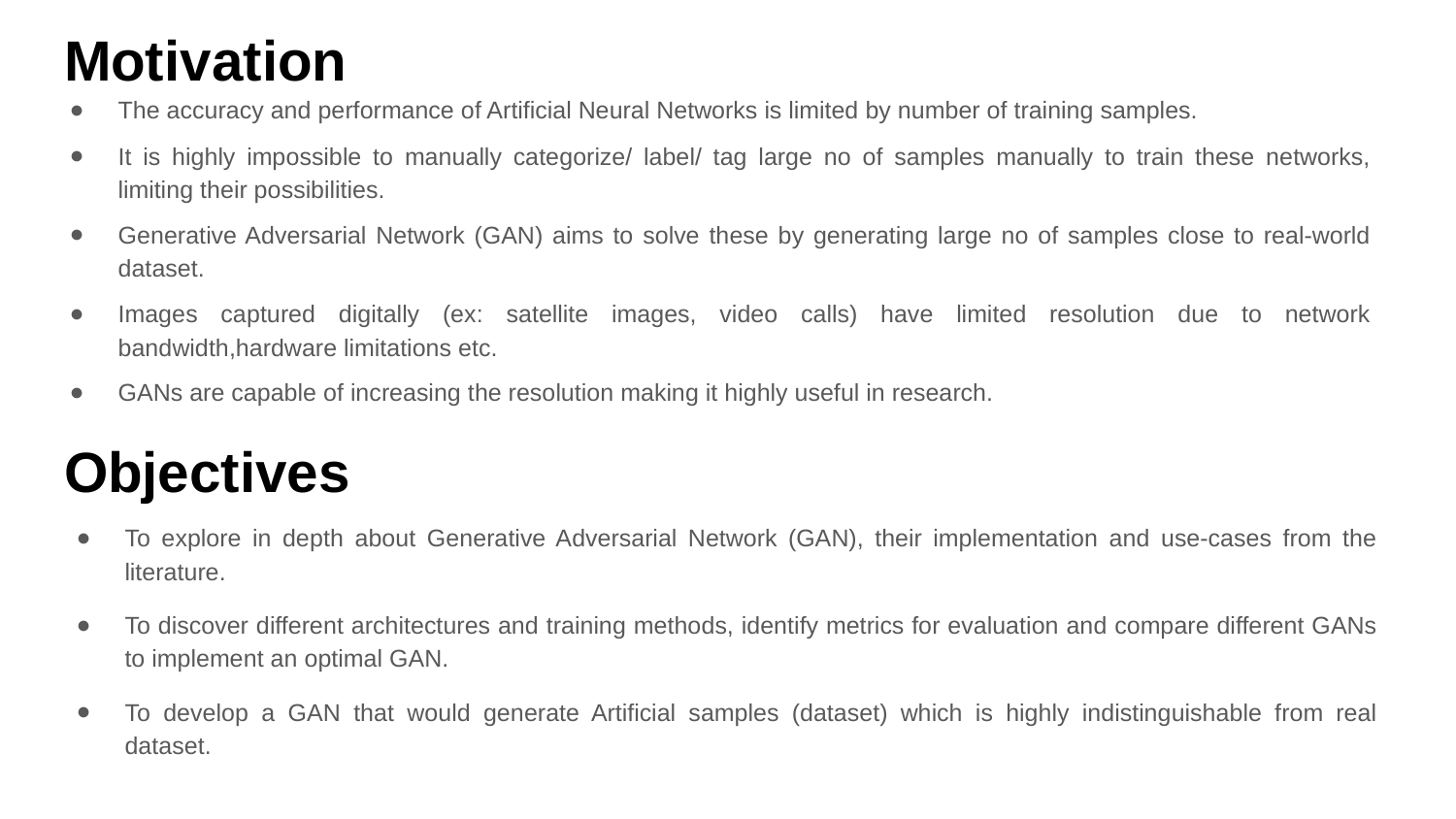

# Motivation
The accuracy and performance of Artificial Neural Networks is limited by number of training samples.
It is highly impossible to manually categorize/ label/ tag large no of samples manually to train these networks, limiting their possibilities.
Generative Adversarial Network (GAN) aims to solve these by generating large no of samples close to real-world dataset.
Images captured digitally (ex: satellite images, video calls) have limited resolution due to network bandwidth,hardware limitations etc.
GANs are capable of increasing the resolution making it highly useful in research.

Objectives
To explore in depth about Generative Adversarial Network (GAN), their implementation and use-cases from the literature.
To discover different architectures and training methods, identify metrics for evaluation and compare different GANs to implement an optimal GAN.
To develop a GAN that would generate Artificial samples (dataset) which is highly indistinguishable from real dataset.